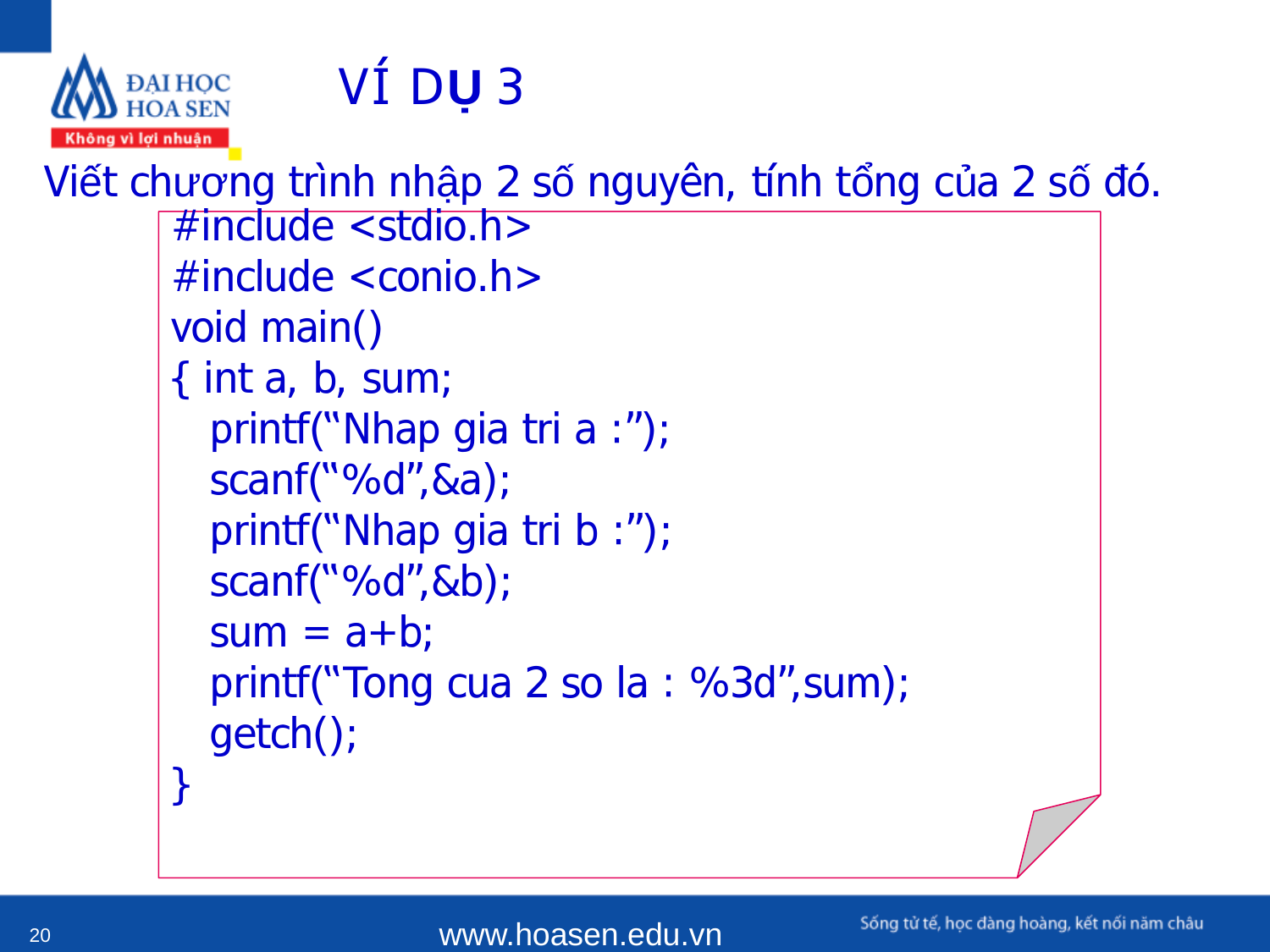

VÍ DỤ 3
Viết chương trình nhập 2 số nguyên, tính tổng của 2 số đó.
#include <stdio.h>
#include <conio.h>
void main()
{ int a, b, sum;
   printf(“Nhap gia tri a :”);
   scanf(“%d”,&a);
   printf(“Nhap gia tri b :”);
   scanf(“%d”,&b);
   sum = a+b;
   printf(“Tong cua 2 so la : %3d”,sum);
   getch();
}
www.hoasen.edu.vn
20